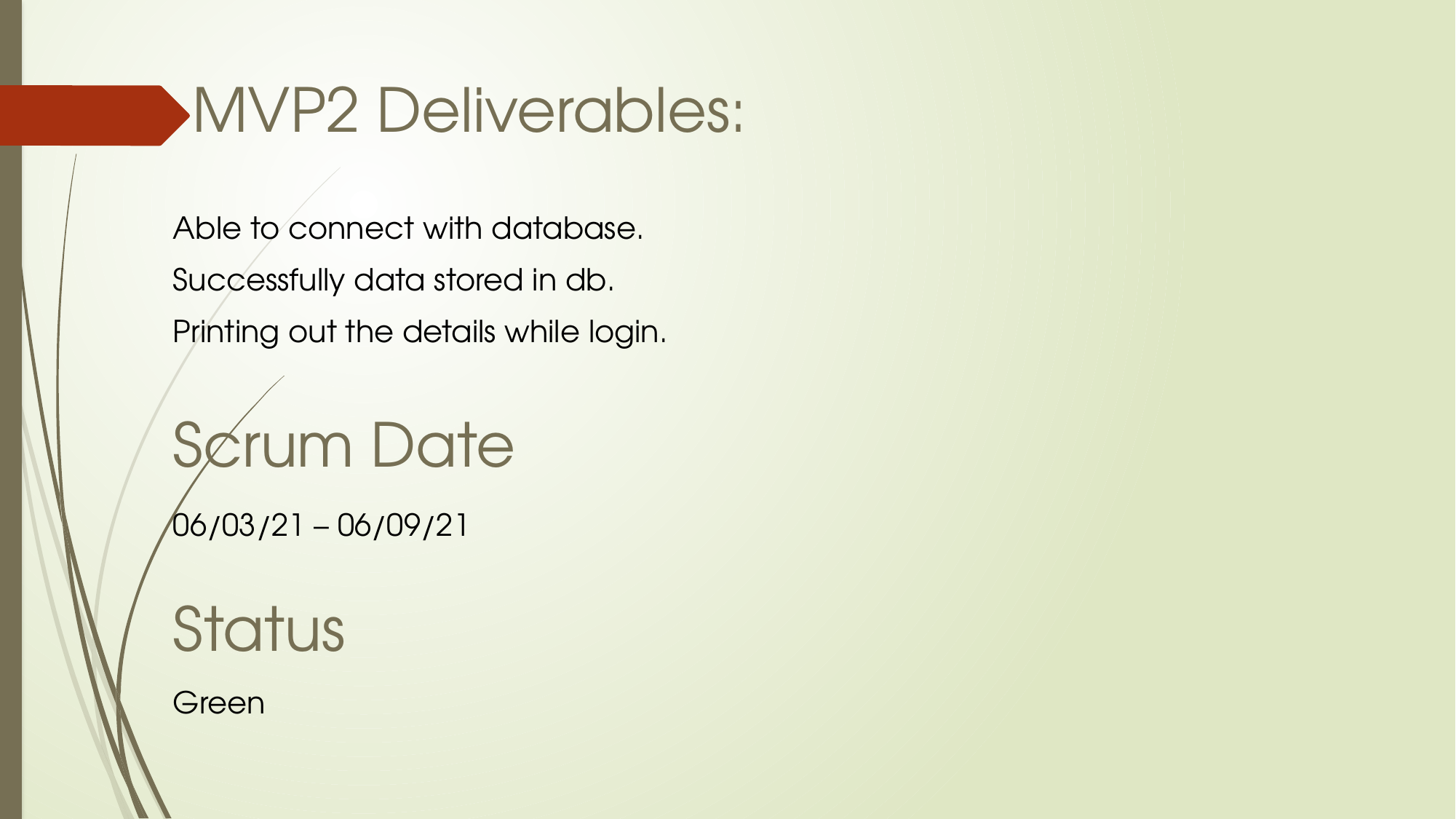

# MVP2 Deliverables:
Able to connect with database.
Successfully data stored in db.
Printing out the details while login.

Scrum Date
06/03/21 – 06/09/21

Status
Green